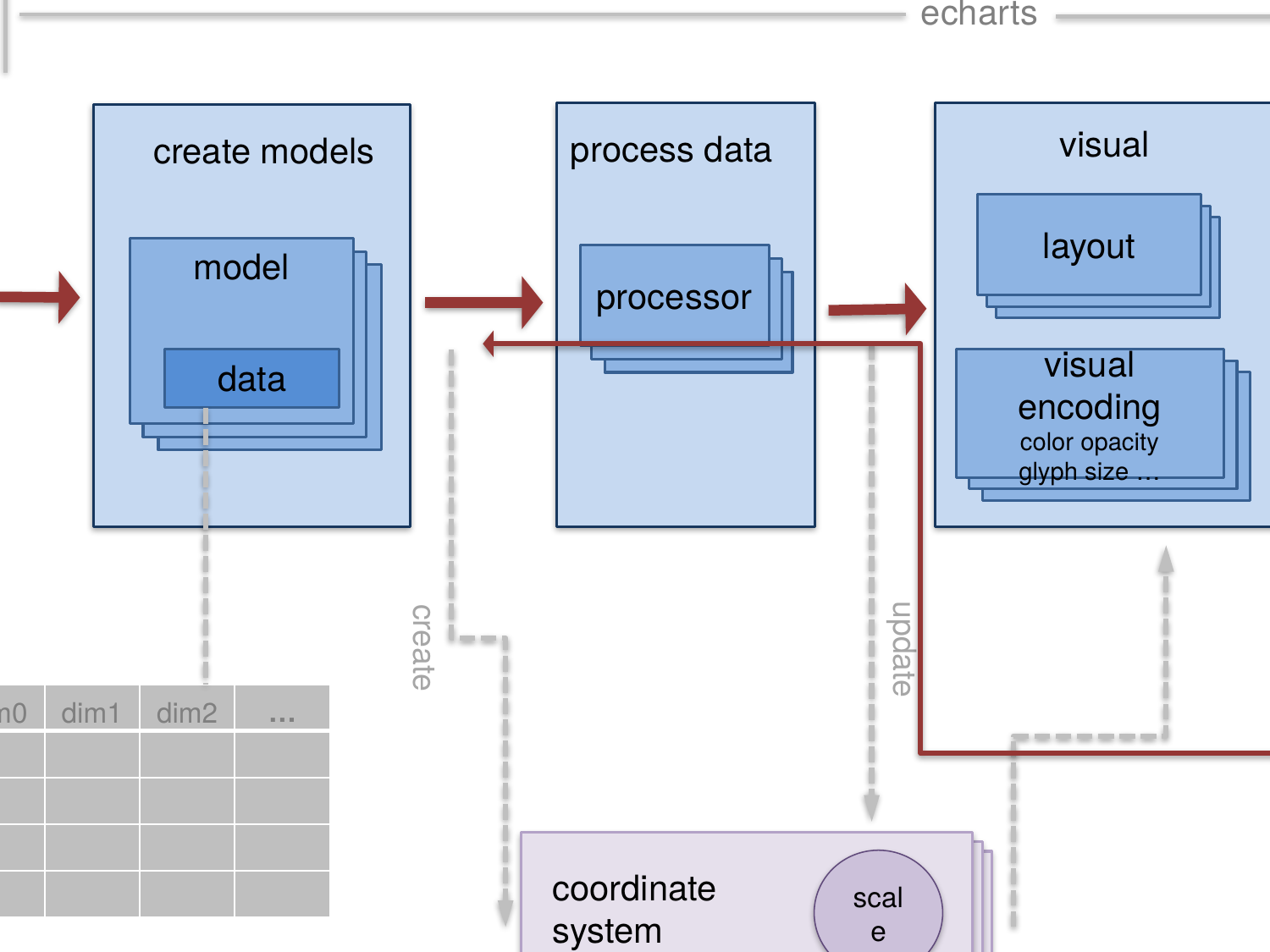

.
echarts
zrender

render
visual
process data
create models

input

output
layout

model

option
processor

shape

view
create shapes update shapes
set style

raw data
animation
visual encoding
color opacity
glyph size …
data

user interaction
create
update

|  | dim0 | dim1 | dim2 | … |
| --- | --- | --- | --- | --- |
| 0 |  |  |  |  |
| 1 |  |  |  |  |
| 2 |  |  |  |  |
| 3 |  |  |  |  |
dispatch action
action handler
update models

scale

coordinate
system